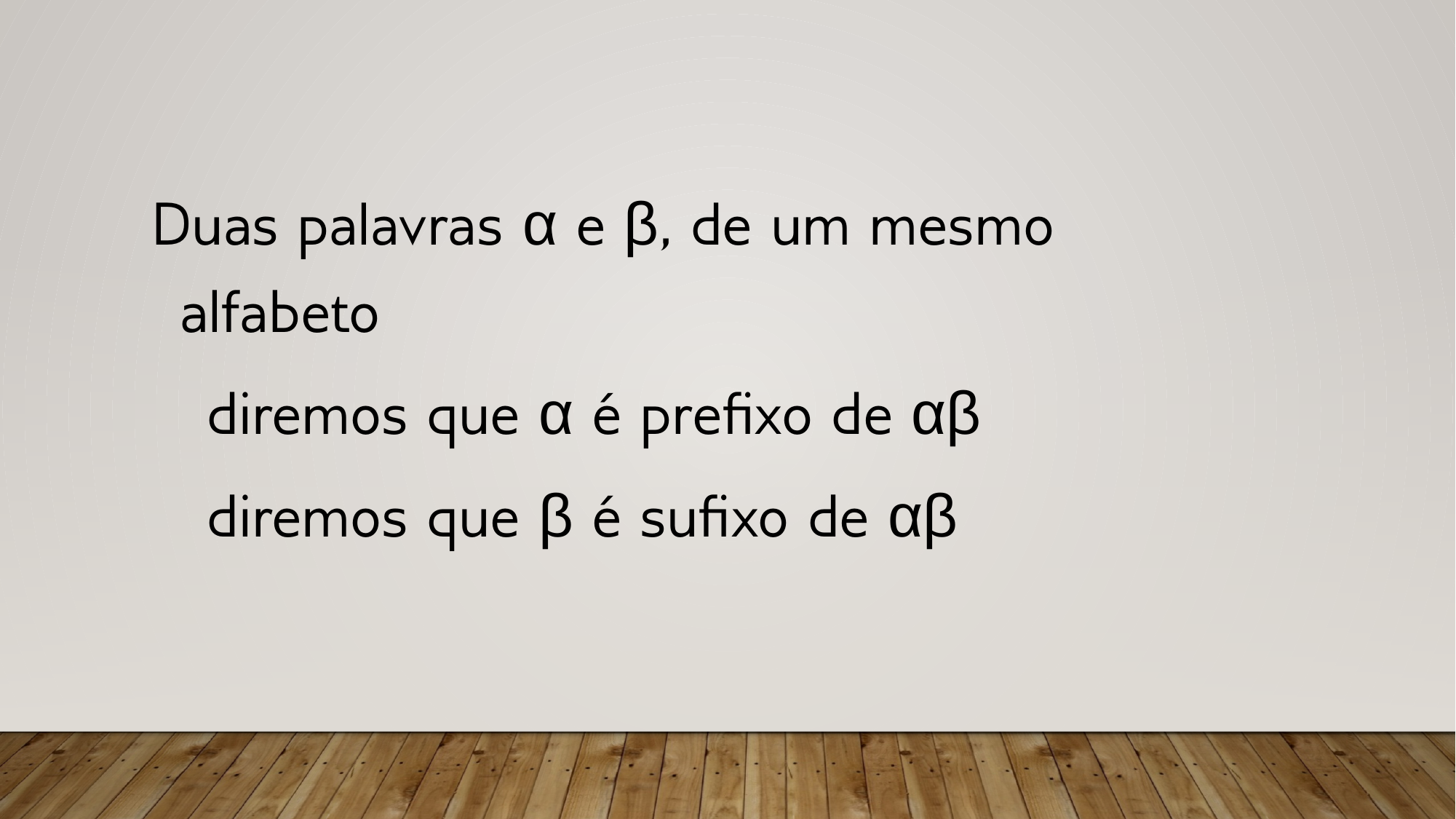

Duas palavras α e β, de um mesmo alfabeto
   diremos que α é prefixo de αβ
   diremos que β é sufixo de αβ